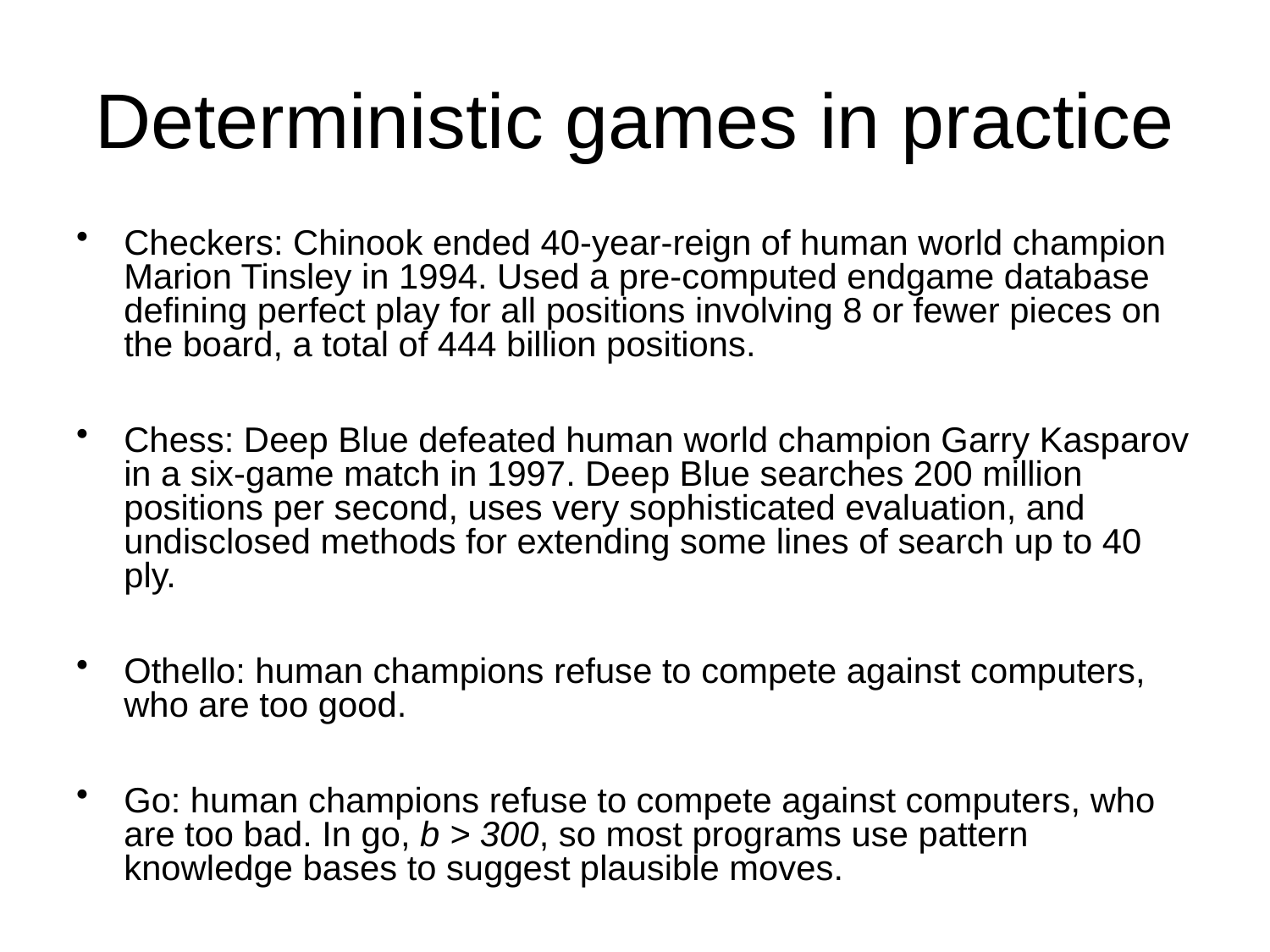

# Deterministic games in practice
Checkers: Chinook ended 40-year-reign of human world champion Marion Tinsley in 1994. Used a pre-computed endgame database defining perfect play for all positions involving 8 or fewer pieces on the board, a total of 444 billion positions.

Chess: Deep Blue defeated human world champion Garry Kasparov in a six-game match in 1997. Deep Blue searches 200 million positions per second, uses very sophisticated evaluation, and undisclosed methods for extending some lines of search up to 40 ply.

Othello: human champions refuse to compete against computers, who are too good.

Go: human champions refuse to compete against computers, who are too bad. In go, b > 300, so most programs use pattern knowledge bases to suggest plausible moves.